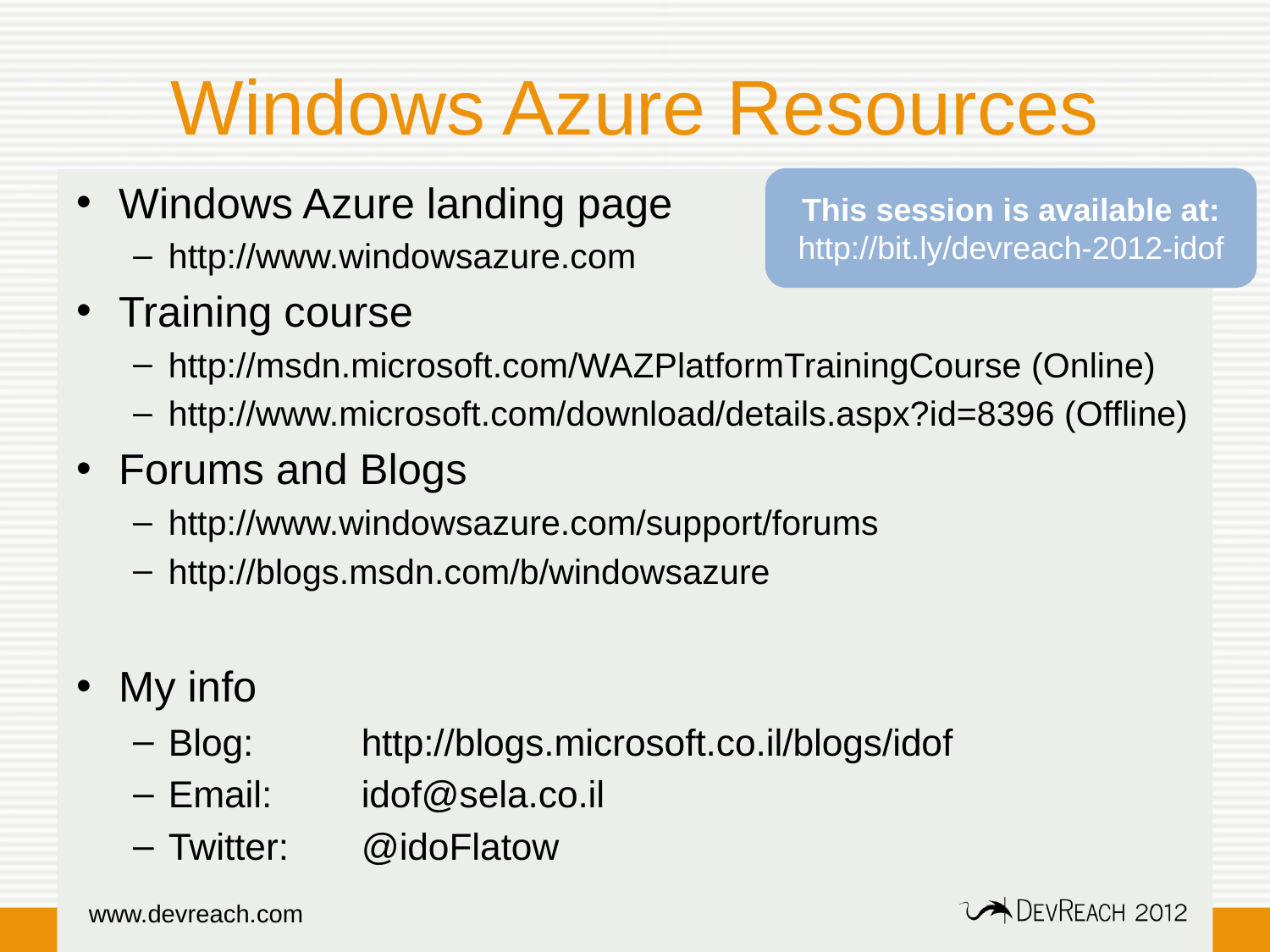

# Windows Azure Resources
Windows Azure landing page
http://www.windowsazure.com
Training course
http://msdn.microsoft.com/WAZPlatformTrainingCourse (Online)
http://www.microsoft.com/download/details.aspx?id=8396 (Offline)
Forums and Blogs
http://www.windowsazure.com/support/forums
http://blogs.msdn.com/b/windowsazure

My info
Blog:  	http://blogs.microsoft.co.il/blogs/idof
Email:	idof@sela.co.il
Twitter: 	@idoFlatow
This session is available at:
http://bit.ly/devreach-2012-idof